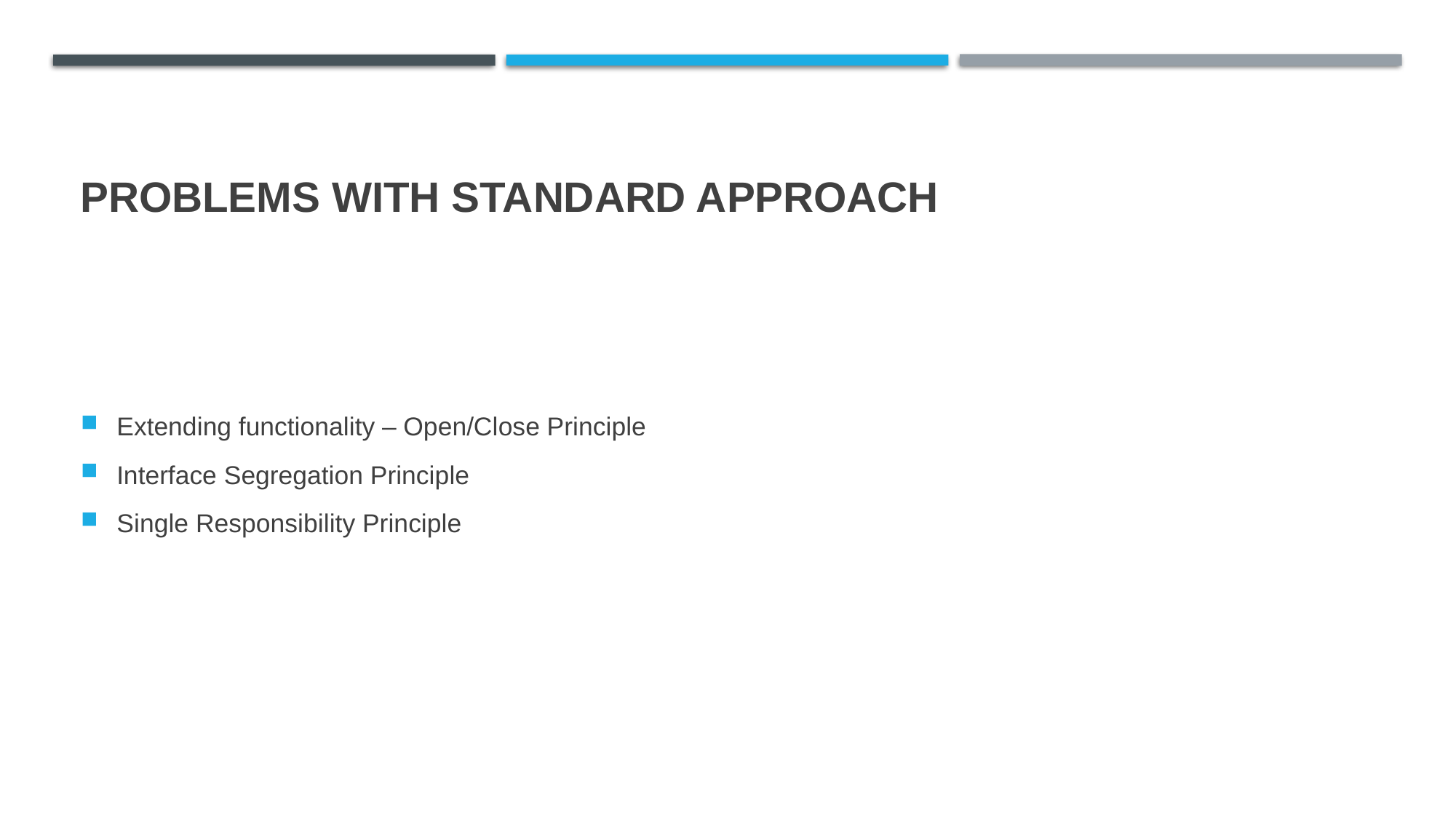

# Problems with standard approach
Extending functionality – Open/Close Principle
Interface Segregation Principle
Single Responsibility Principle